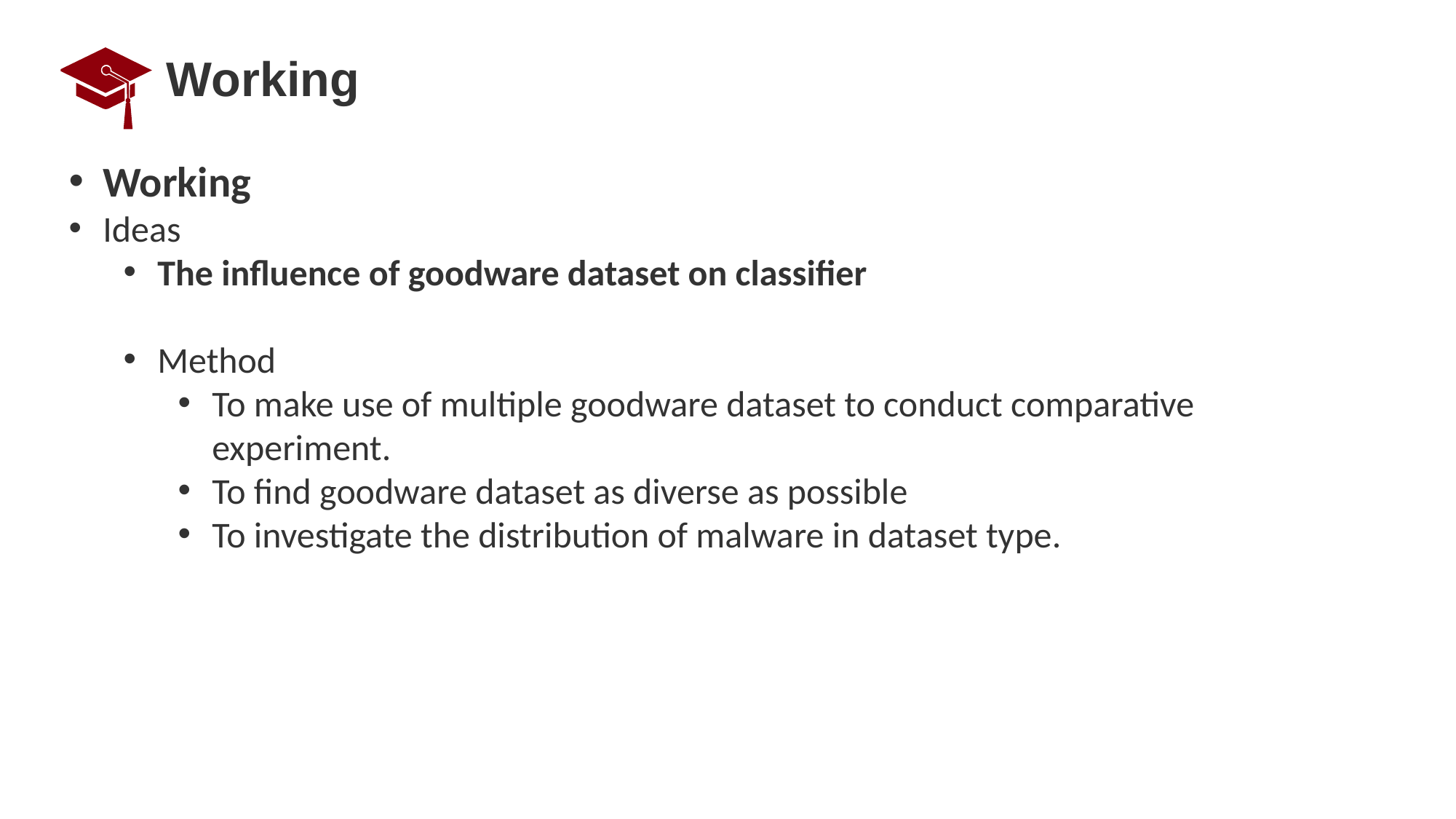

# Working
Working
Ideas
The influence of goodware dataset on classifier

Method
To make use of multiple goodware dataset to conduct comparative experiment.
To find goodware dataset as diverse as possible
To investigate the distribution of malware in dataset type.